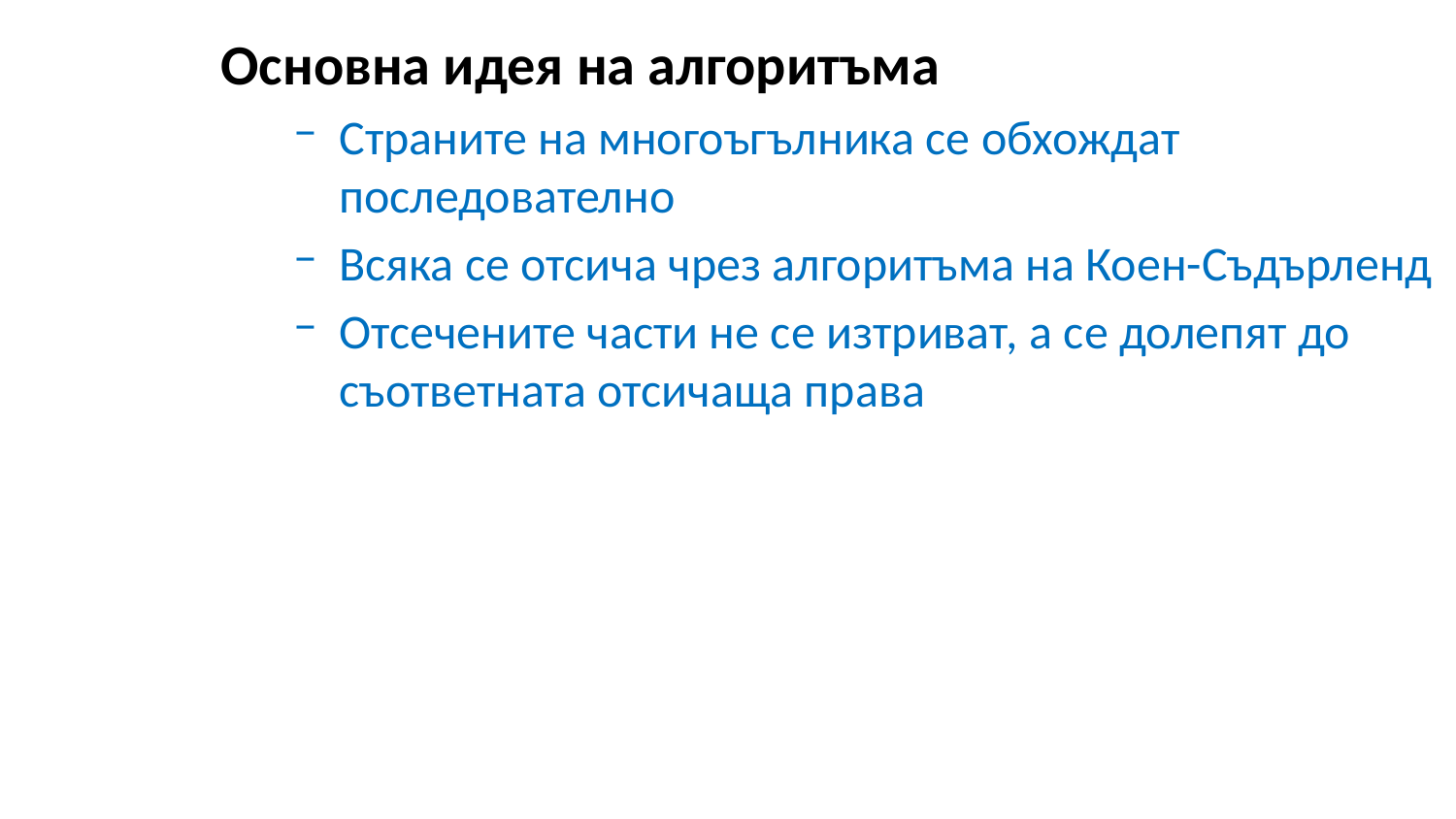

Основна идея на алгоритъма
Страните на многоъгълника се обхождат последователно
Всяка се отсича чрез алгоритъма на Коен-Съдърленд
Отсечените части не се изтриват, а се долепят до съответната отсичаща права